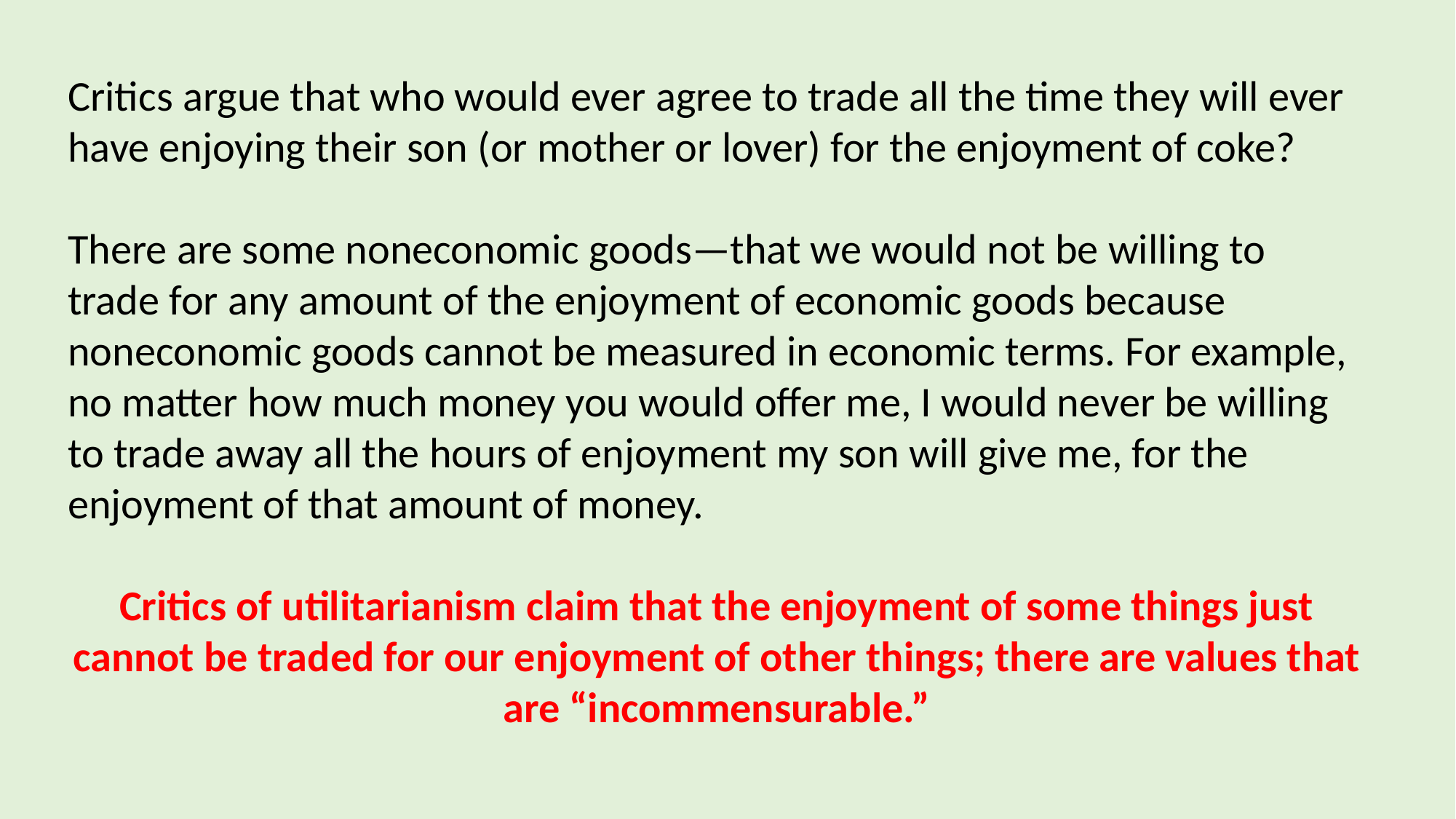

Critics argue that who would ever agree to trade all the time they will ever have enjoying their son (or mother or lover) for the enjoyment of coke?

There are some noneconomic goods—that we would not be willing to trade for any amount of the enjoyment of economic goods because noneconomic goods cannot be measured in economic terms. For example, no matter how much money you would offer me, I would never be willing to trade away all the hours of enjoyment my son will give me, for the enjoyment of that amount of money.

Critics of utilitarianism claim that the enjoyment of some things just cannot be traded for our enjoyment of other things; there are values that are “incommensurable.”